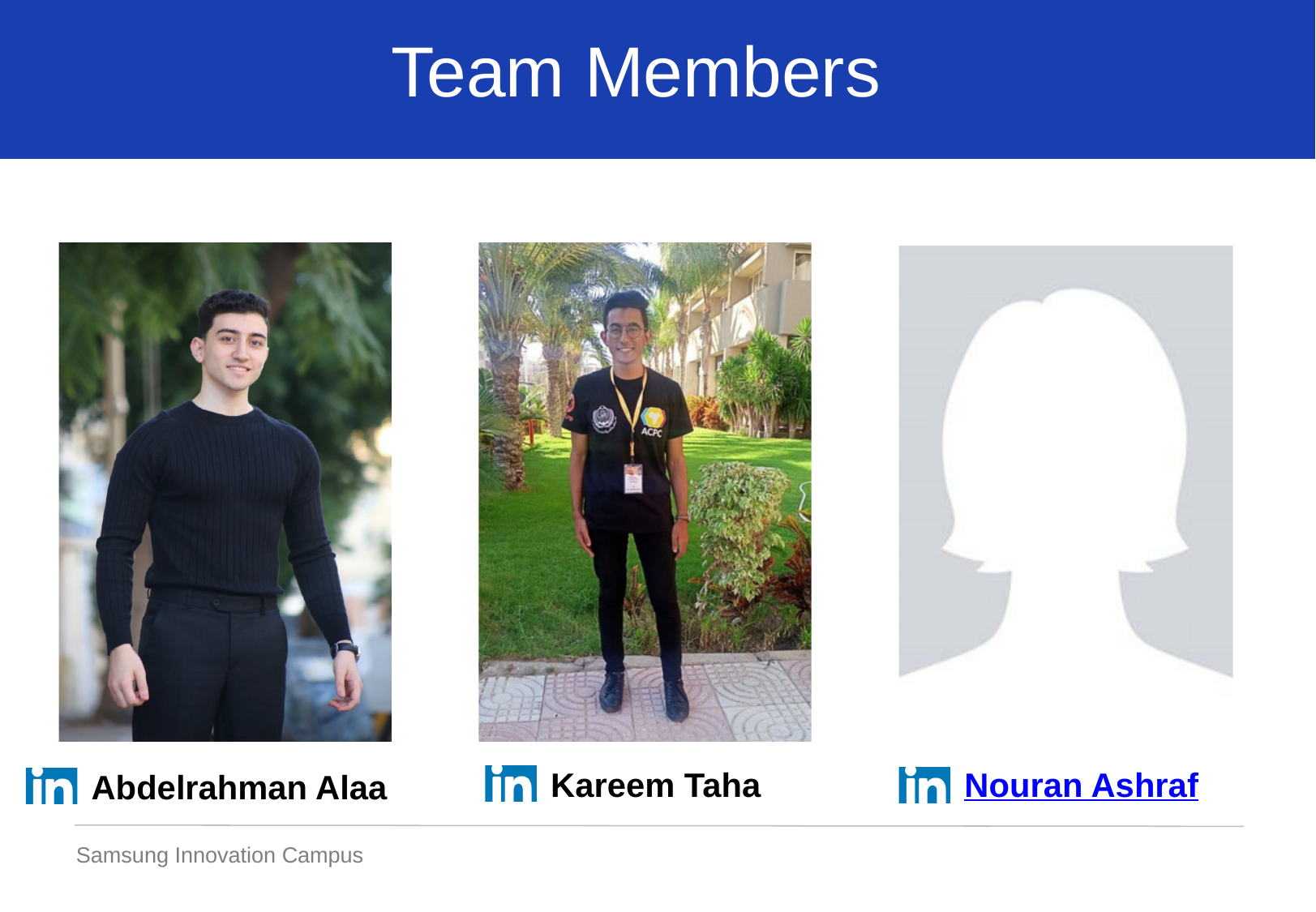

Team Members

Kareem Taha
Nouran Ashraf

Abdelrahman Alaa

Samsung Innovation Campus